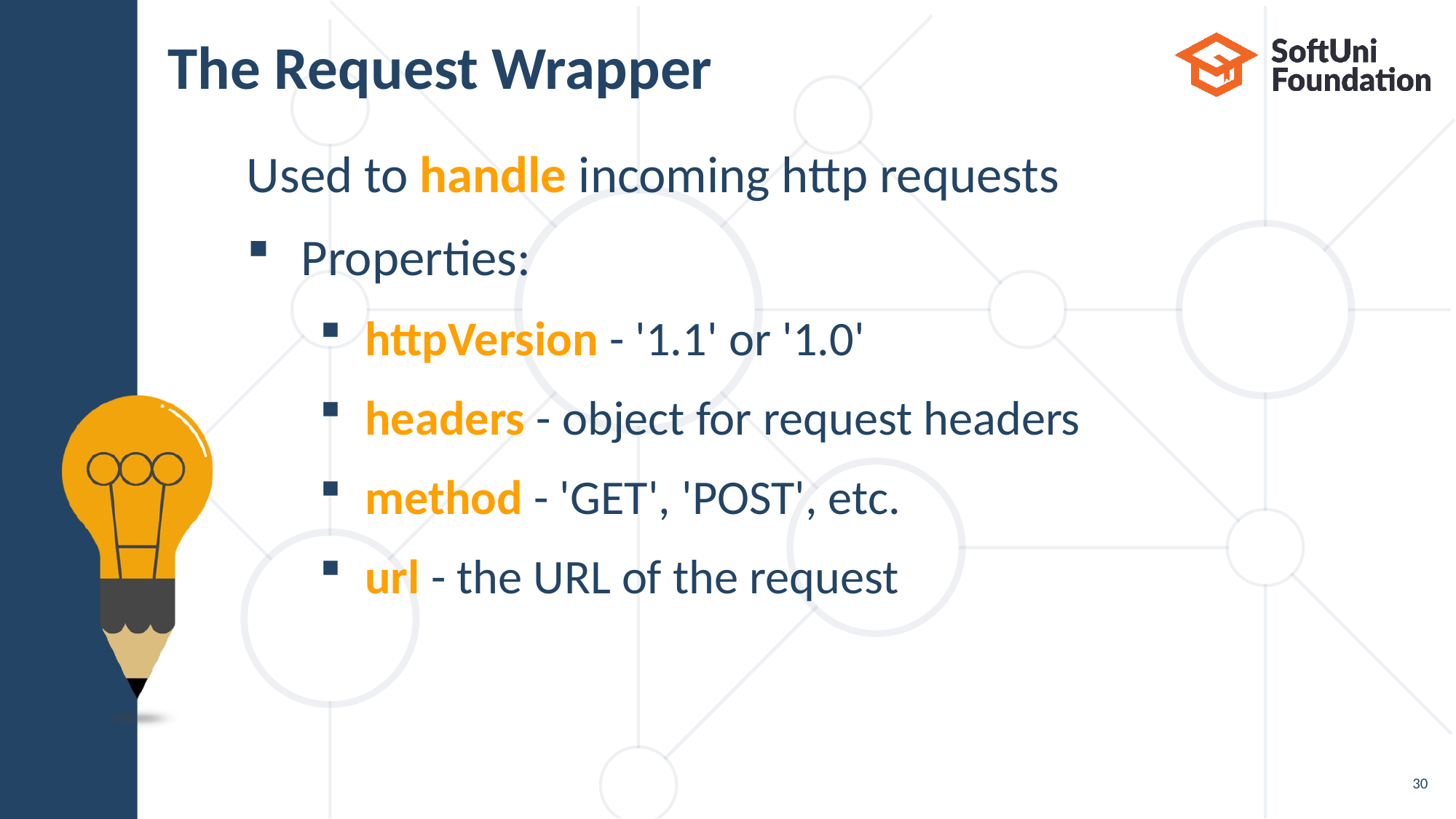

# The Request Wrapper
Used to handle incoming http requests
Properties:
httpVersion - '1.1' or '1.0'
headers - object for request headers
method - 'GET', 'POST', etc.
url - the URL of the request

30
30